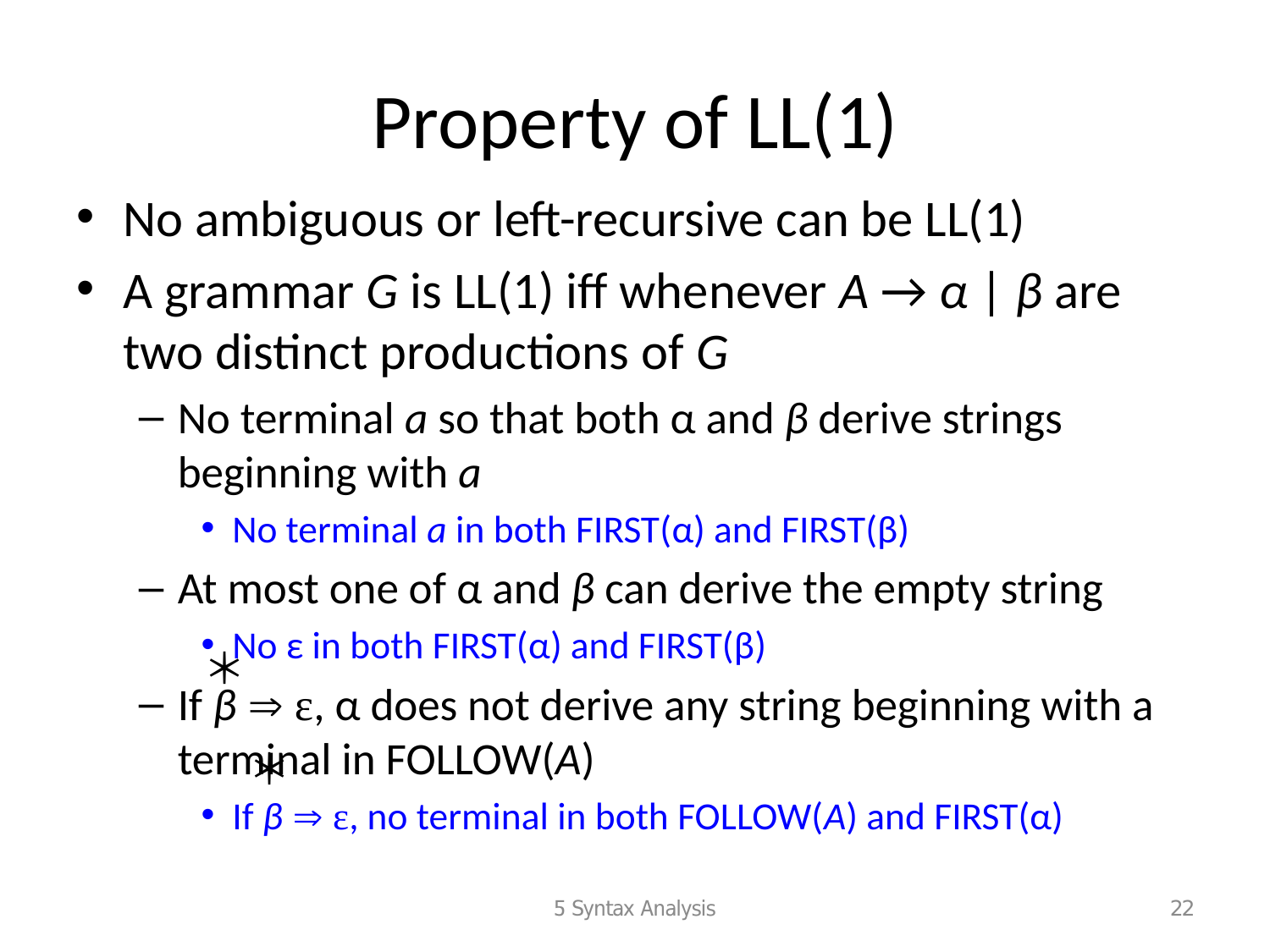

# Property of LL(1)
No ambiguous or left-recursive can be LL(1)
A grammar G is LL(1) iff whenever A → α | β are two distinct productions of G
No terminal a so that both α and β derive strings beginning with a
No terminal a in both FIRST(α) and FIRST(β)
At most one of α and β can derive the empty string
No ε in both FIRST(α) and FIRST(β)
If β ⇒ ε, α does not derive any string beginning with a terminal in FOLLOW(A)
If β ⇒ ε, no terminal in both FOLLOW(A) and FIRST(α)

＊
＊
5 Syntax Analysis
22